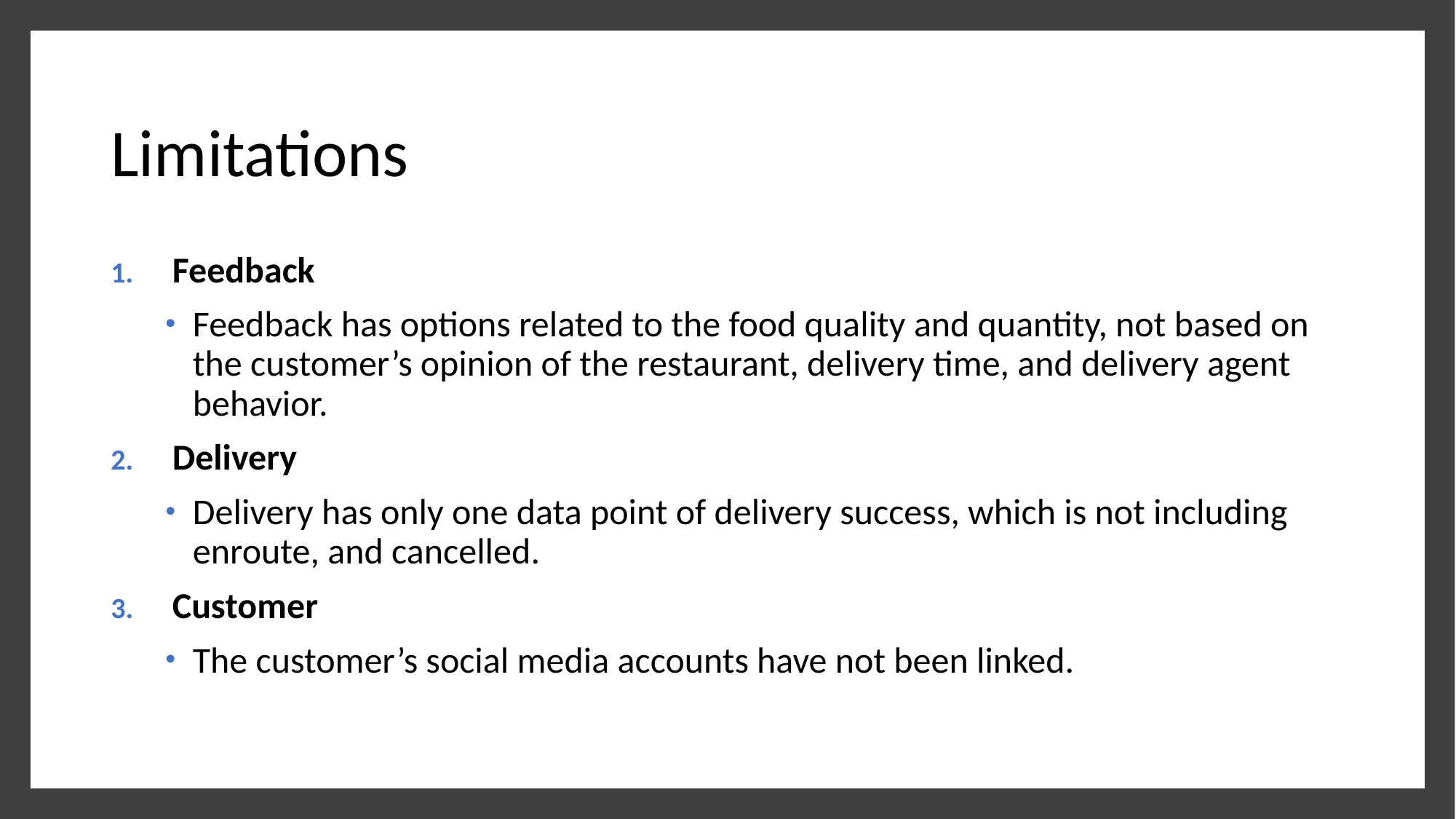

# Limitations
Feedback
Feedback has options related to the food quality and quantity, not based on the customer’s opinion of the restaurant, delivery time, and delivery agent behavior.
Delivery
Delivery has only one data point of delivery success, which is not including enroute, and cancelled.
Customer
The customer’s social media accounts have not been linked.